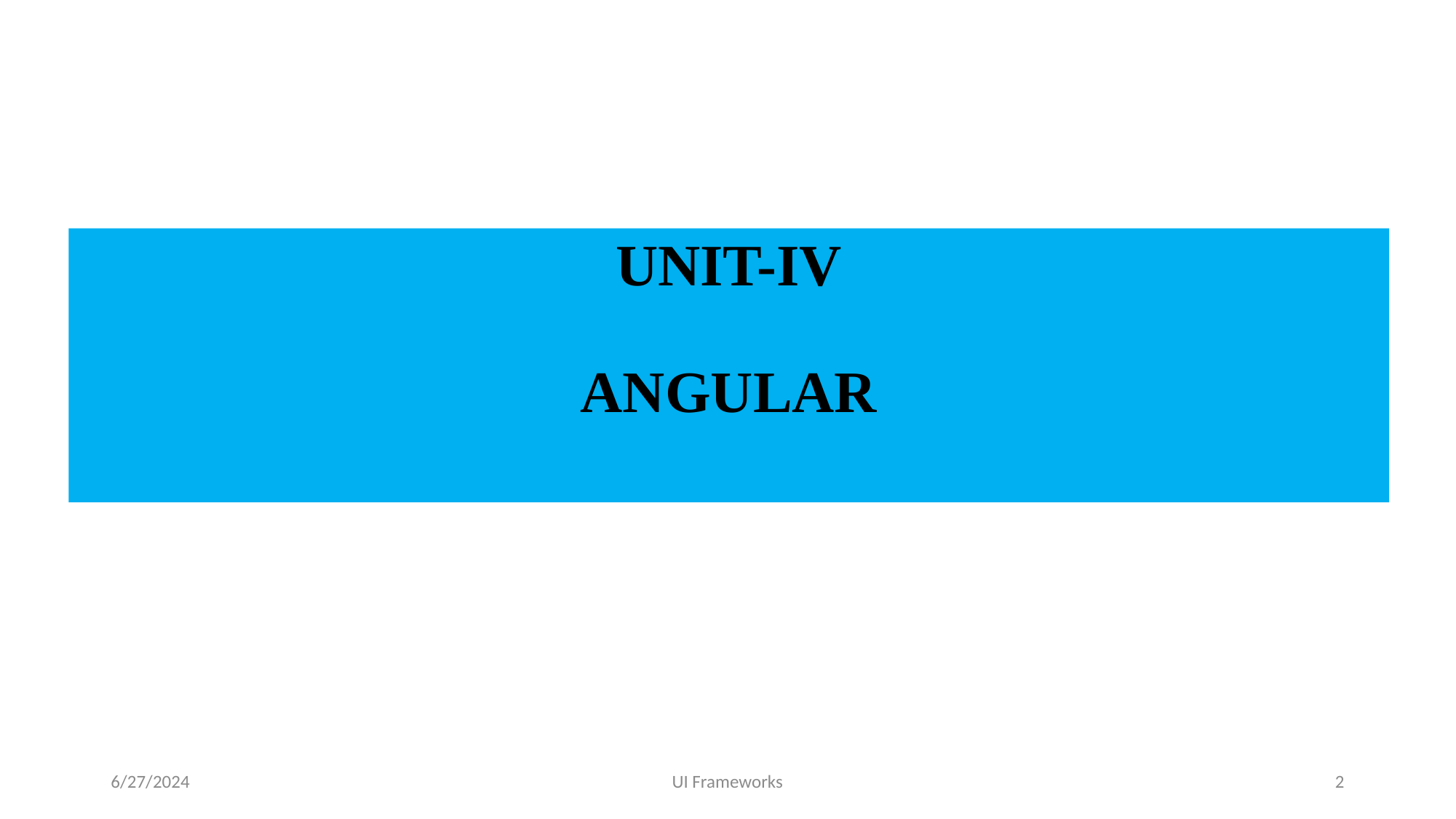

# UNIT-IV ANGULAR
6/27/2024
UI Frameworks
2